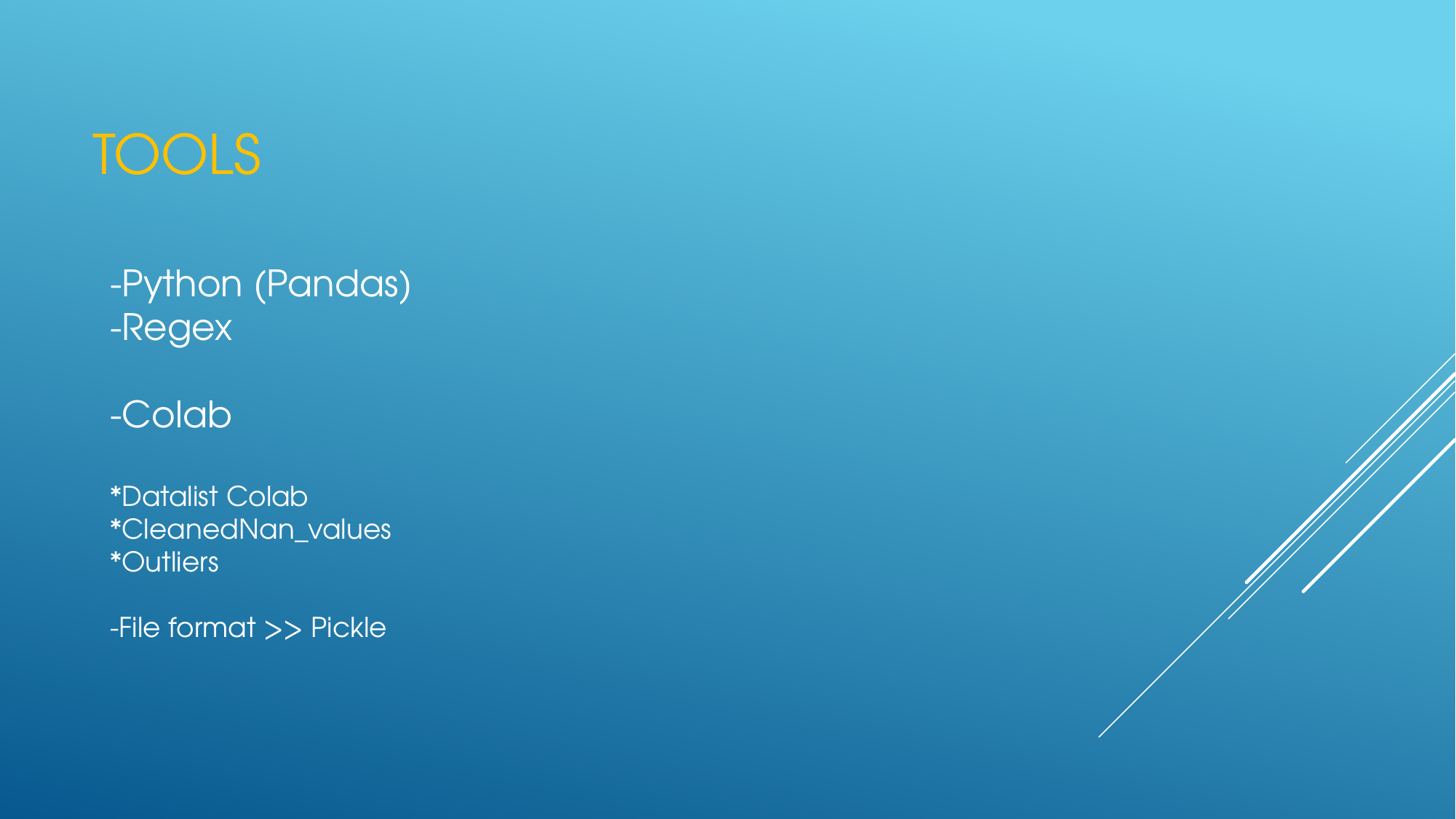

# Tools
-Python (Pandas)
-Regex

-Colab

*Datalist Colab
*CleanedNan_values
*Outliers

-File format >> Pickle